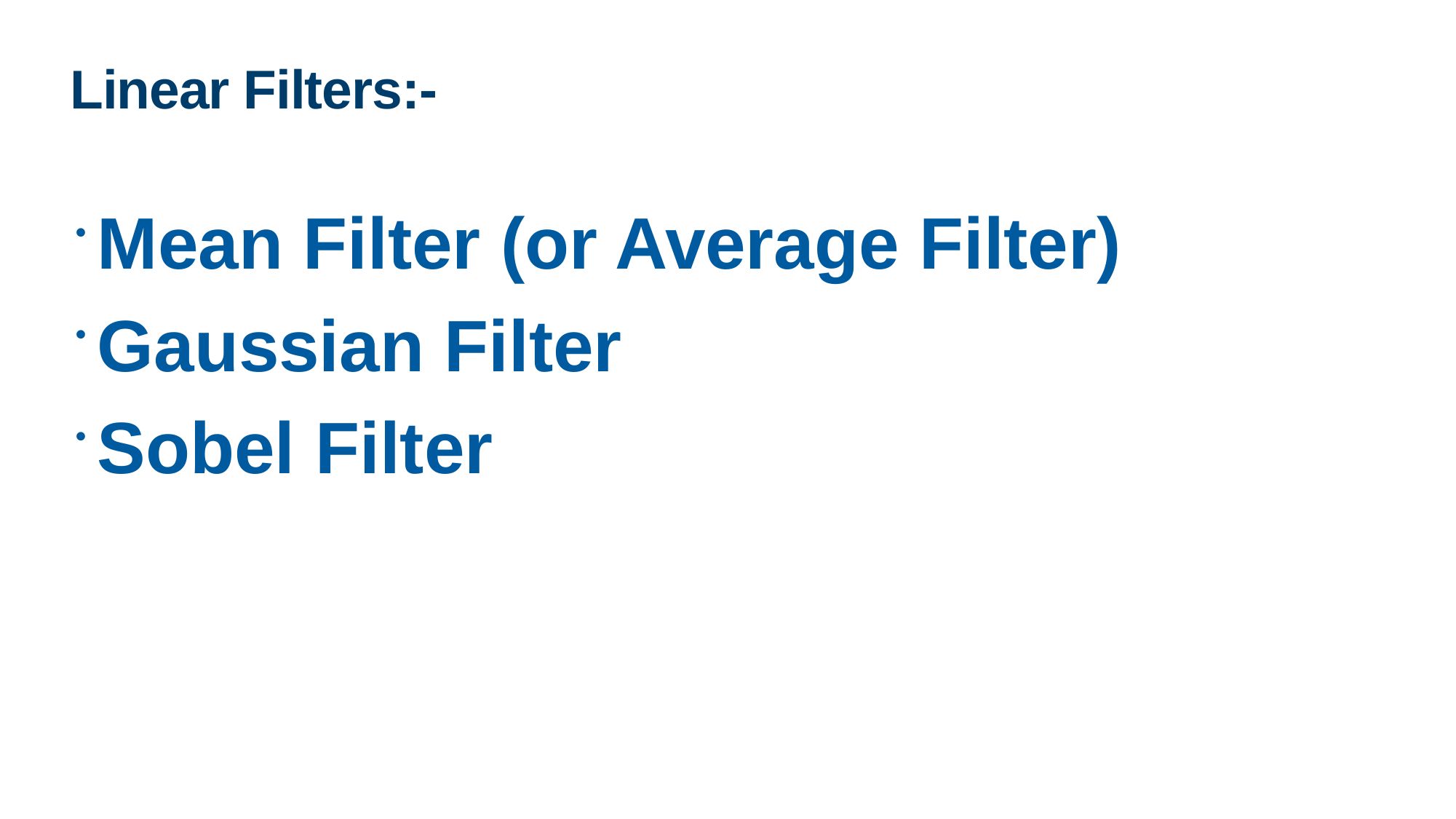

# Linear Filters:-
Mean Filter (or Average Filter)
Gaussian Filter
Sobel Filter